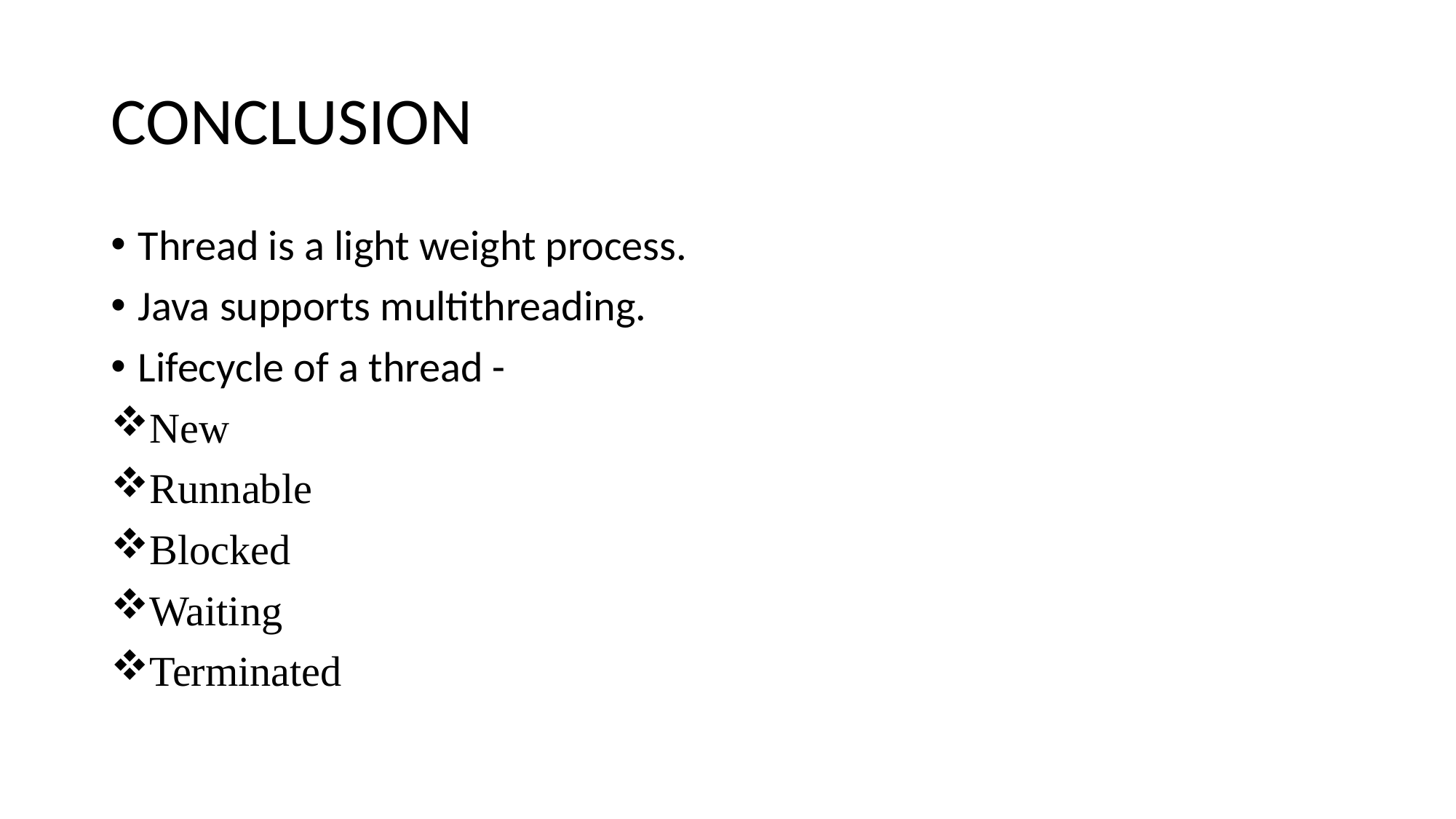

# CONCLUSION
Thread is a light weight process.
Java supports multithreading.
Lifecycle of a thread -
New
Runnable
Blocked
Waiting
Terminated